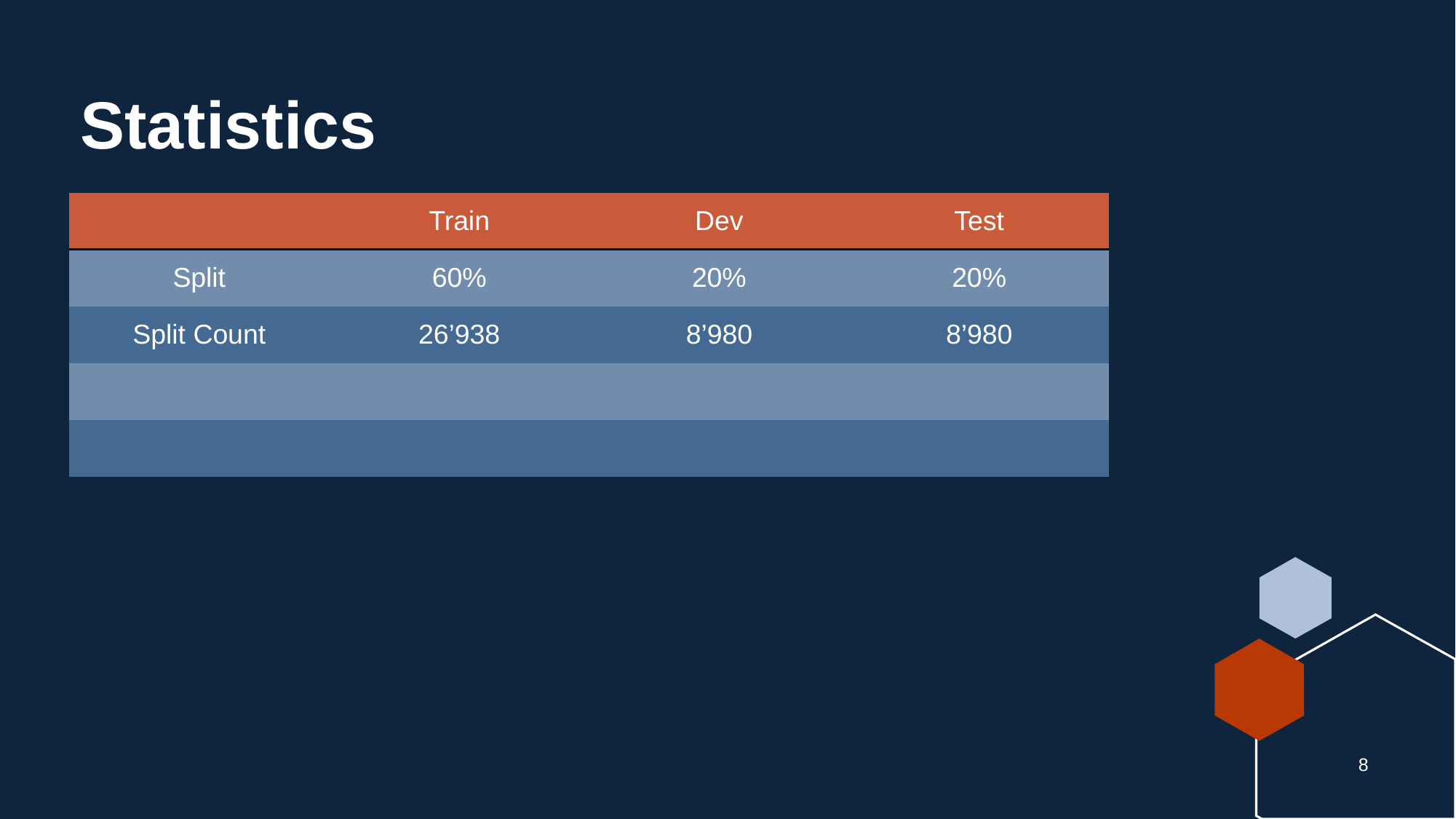

# Statistics
|  | Train | Dev | Test |
| --- | --- | --- | --- |
| Split | 60% | 20% | 20% |
| Split Count | 26’938 | 8’980 | 8’980 |
|  |  |  |  |
|  |  |  |  |
8